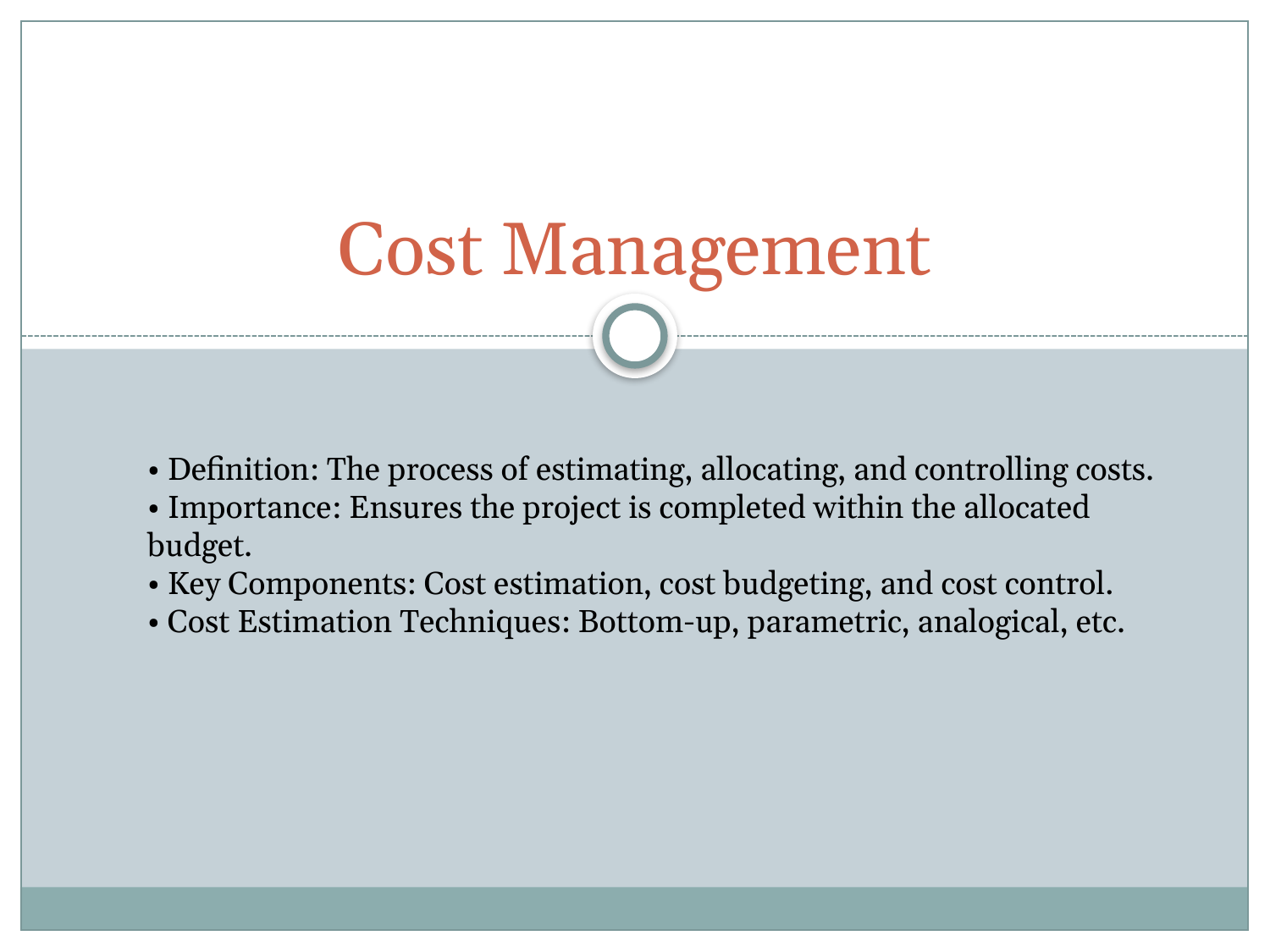

# Cost Management
• Definition: The process of estimating, allocating, and controlling costs.
• Importance: Ensures the project is completed within the allocated budget.
• Key Components: Cost estimation, cost budgeting, and cost control.
• Cost Estimation Techniques: Bottom-up, parametric, analogical, etc.